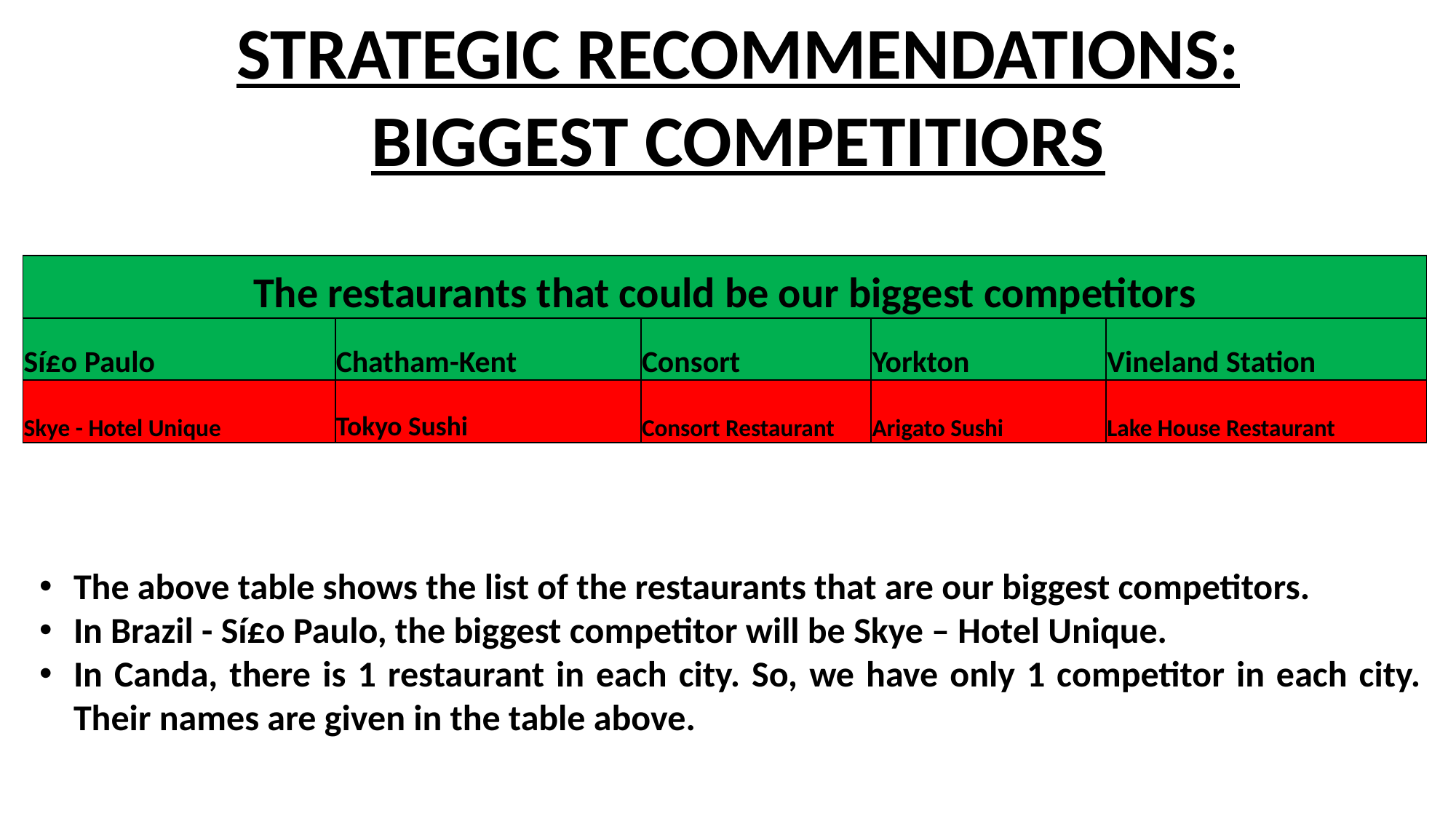

STRATEGIC RECOMMENDATIONS:
BIGGEST COMPETITIORS
| The restaurants that could be our biggest competitors |  |  |  |  |
| --- | --- | --- | --- | --- |
| Sí£o Paulo | Chatham-Kent | Consort | Yorkton | Vineland Station |
| Skye - Hotel Unique | Tokyo Sushi | Consort Restaurant | Arigato Sushi | Lake House Restaurant |
The above table shows the list of the restaurants that are our biggest competitors.
In Brazil - Sí£o Paulo, the biggest competitor will be Skye – Hotel Unique.
In Canda, there is 1 restaurant in each city. So, we have only 1 competitor in each city. Their names are given in the table above.